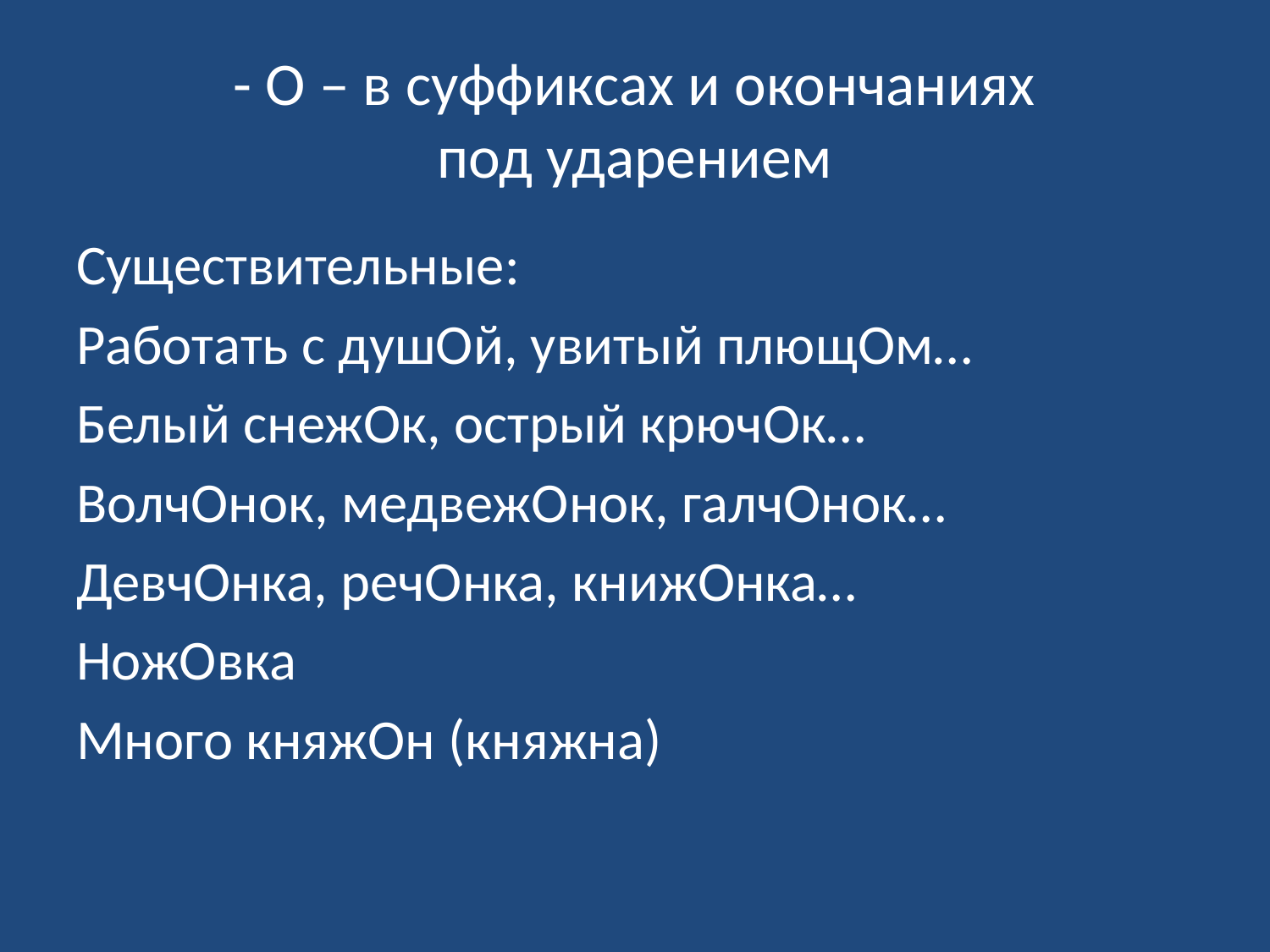

# - О – в суффиксах и окончаниях под ударением
Существительные:
Работать с душОй, увитый плющОм…
Белый снежОк, острый крючОк…
ВолчОнок, медвежОнок, галчОнок…
ДевчОнка, речОнка, книжОнка…
НожОвка
Много княжОн (княжна)